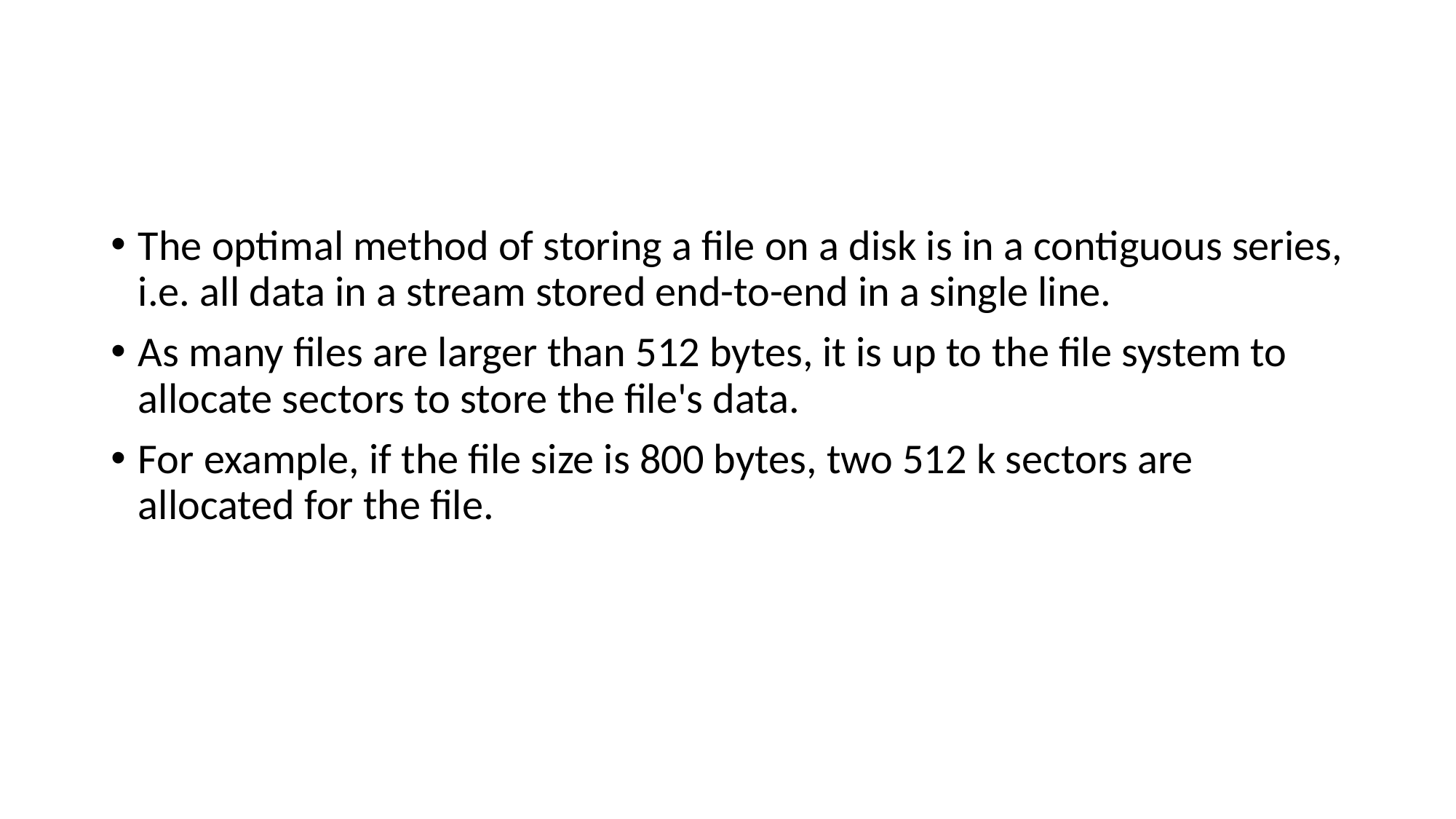

#
The optimal method of storing a file on a disk is in a contiguous series, i.e. all data in a stream stored end-to-end in a single line.
As many files are larger than 512 bytes, it is up to the file system to allocate sectors to store the file's data.
For example, if the file size is 800 bytes, two 512 k sectors are allocated for the file.